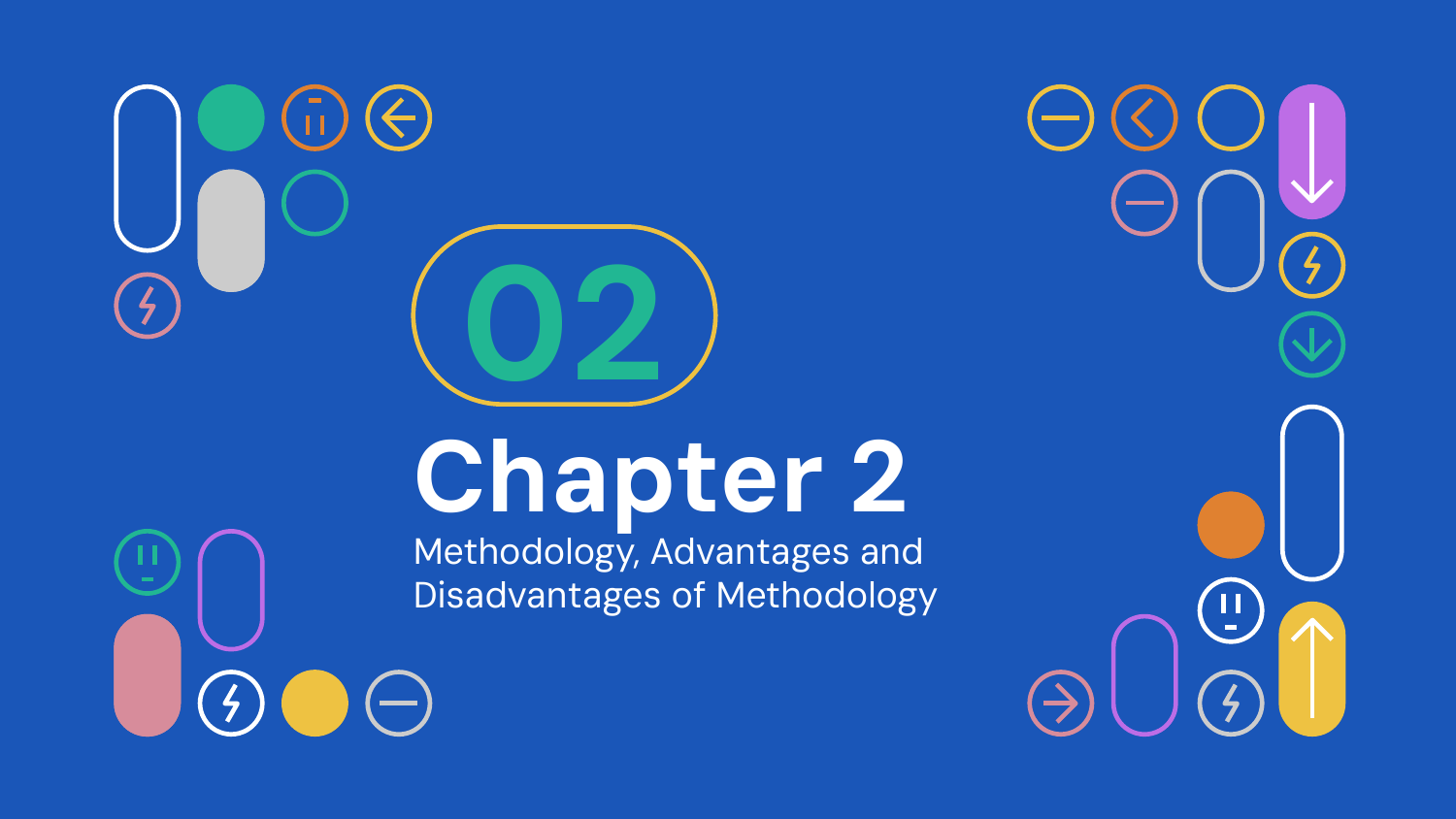

02

# Chapter 2

Methodology, Advantages and Disadvantages of Methodology